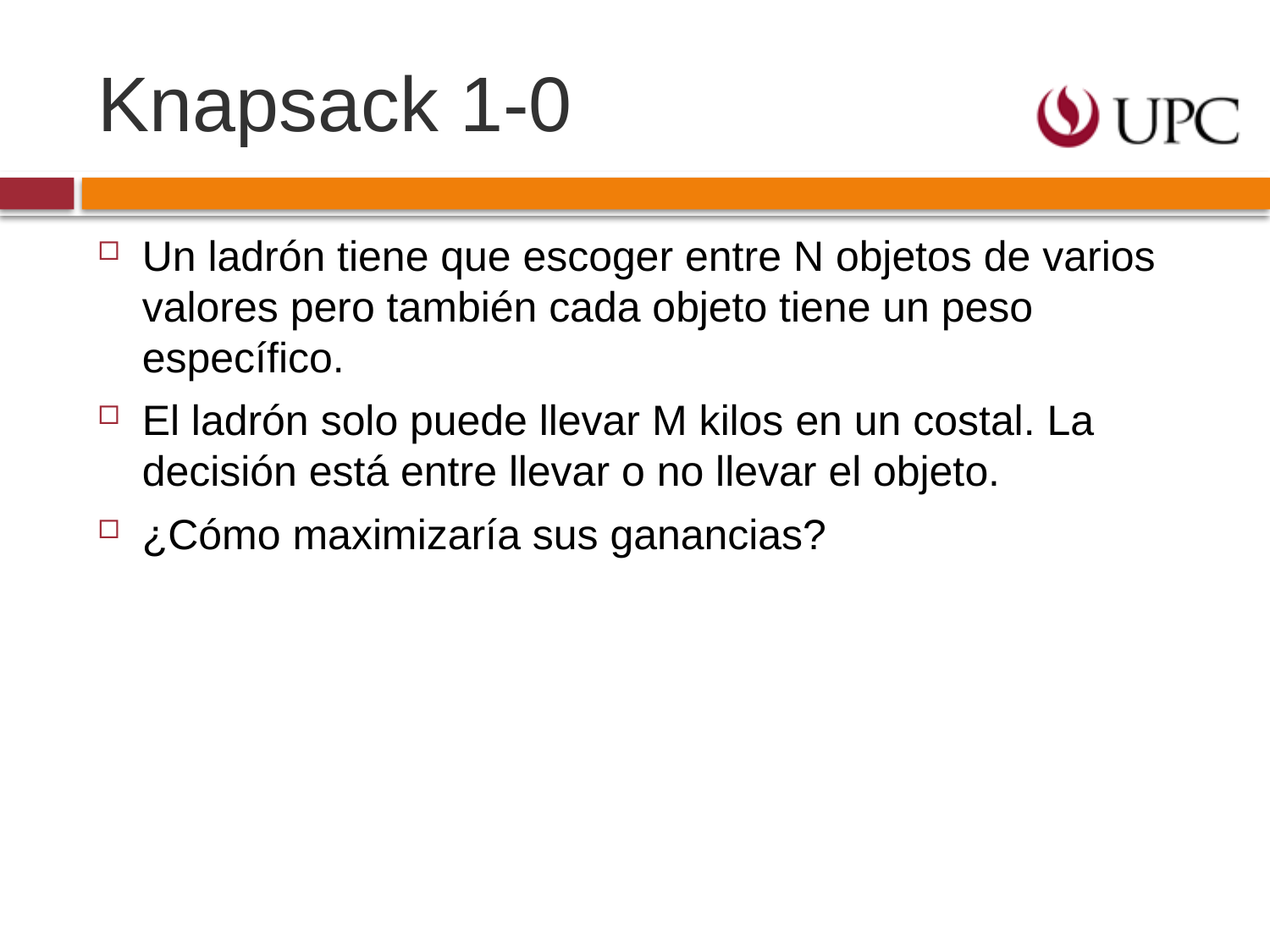

Knapsack 1-0
Un ladrón tiene que escoger entre N objetos de varios valores pero también cada objeto tiene un peso específico.
El ladrón solo puede llevar M kilos en un costal. La decisión está entre llevar o no llevar el objeto.
¿Cómo maximizaría sus ganancias?